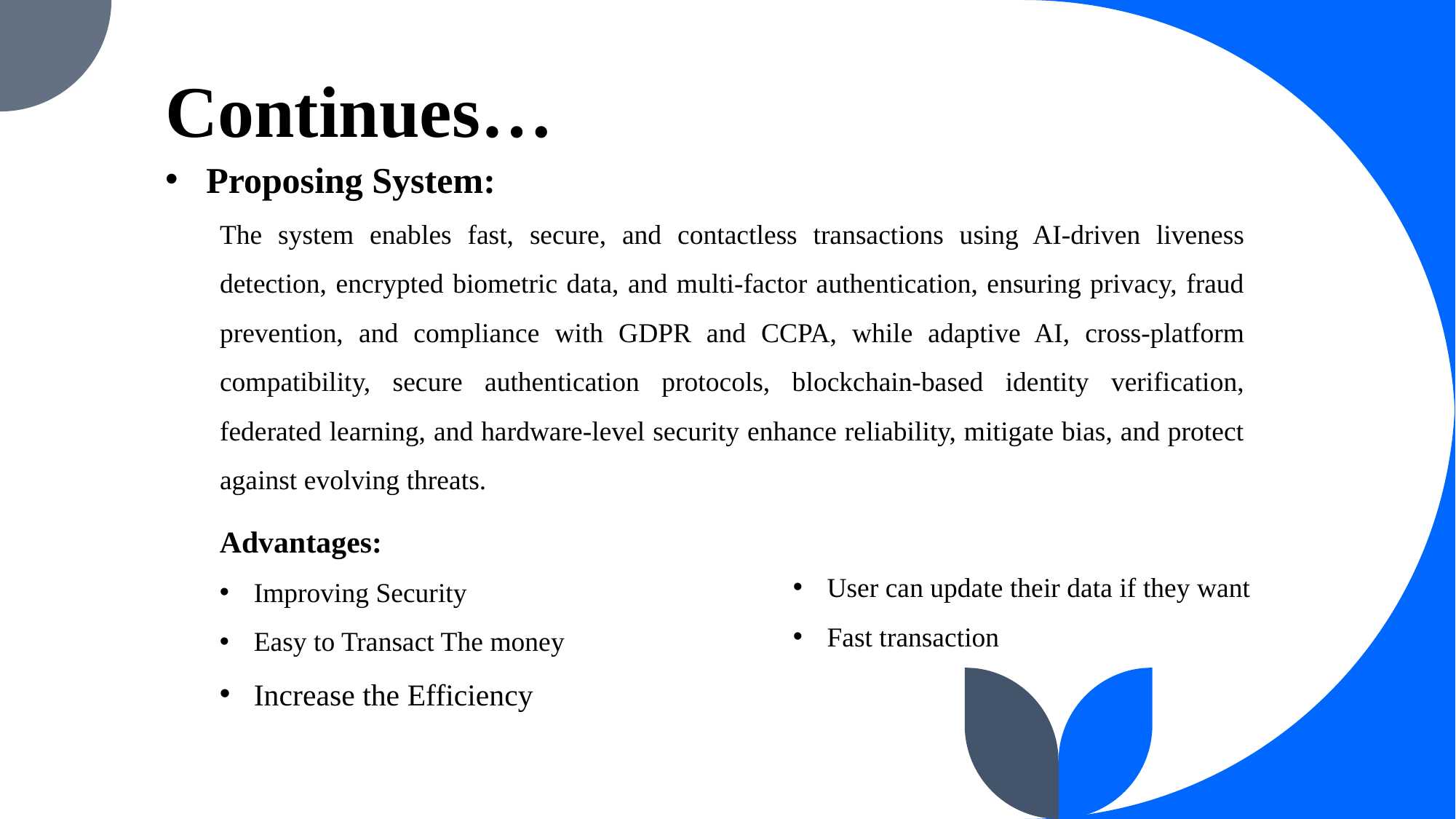

# Continues…
Proposing System:
The system enables fast, secure, and contactless transactions using AI-driven liveness detection, encrypted biometric data, and multi-factor authentication, ensuring privacy, fraud prevention, and compliance with GDPR and CCPA, while adaptive AI, cross-platform compatibility, secure authentication protocols, blockchain-based identity verification, federated learning, and hardware-level security enhance reliability, mitigate bias, and protect against evolving threats.
Advantages:
Improving Security
Easy to Transact The money
Increase the Efficiency
User can update their data if they want
Fast transaction